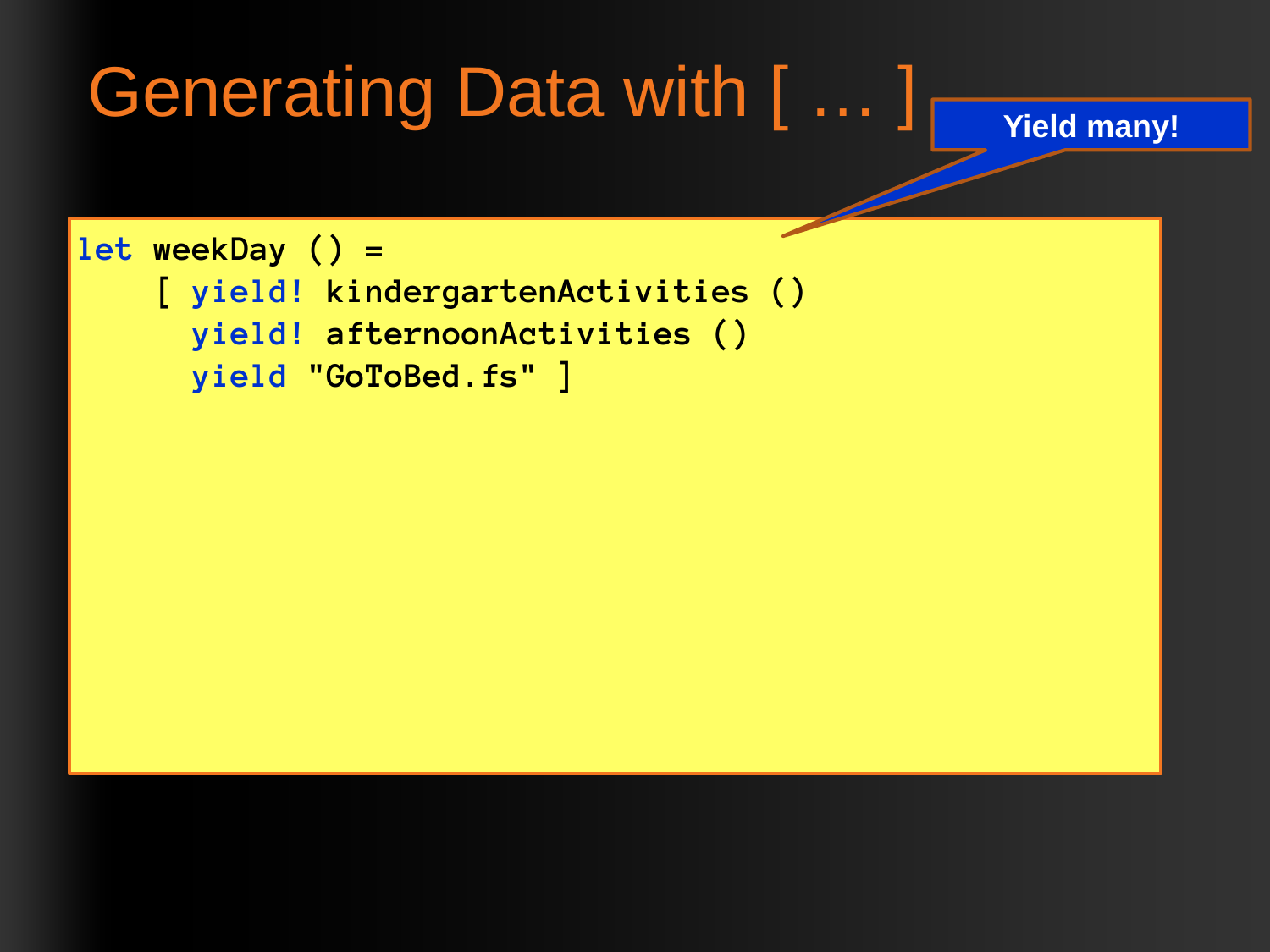

# Generating Data with [ … ]
Yield many!
let weekDay () =
    [ yield! kindergartenActivities ()
      yield! afternoonActivities ()
      yield "GoToBed.fs" ]